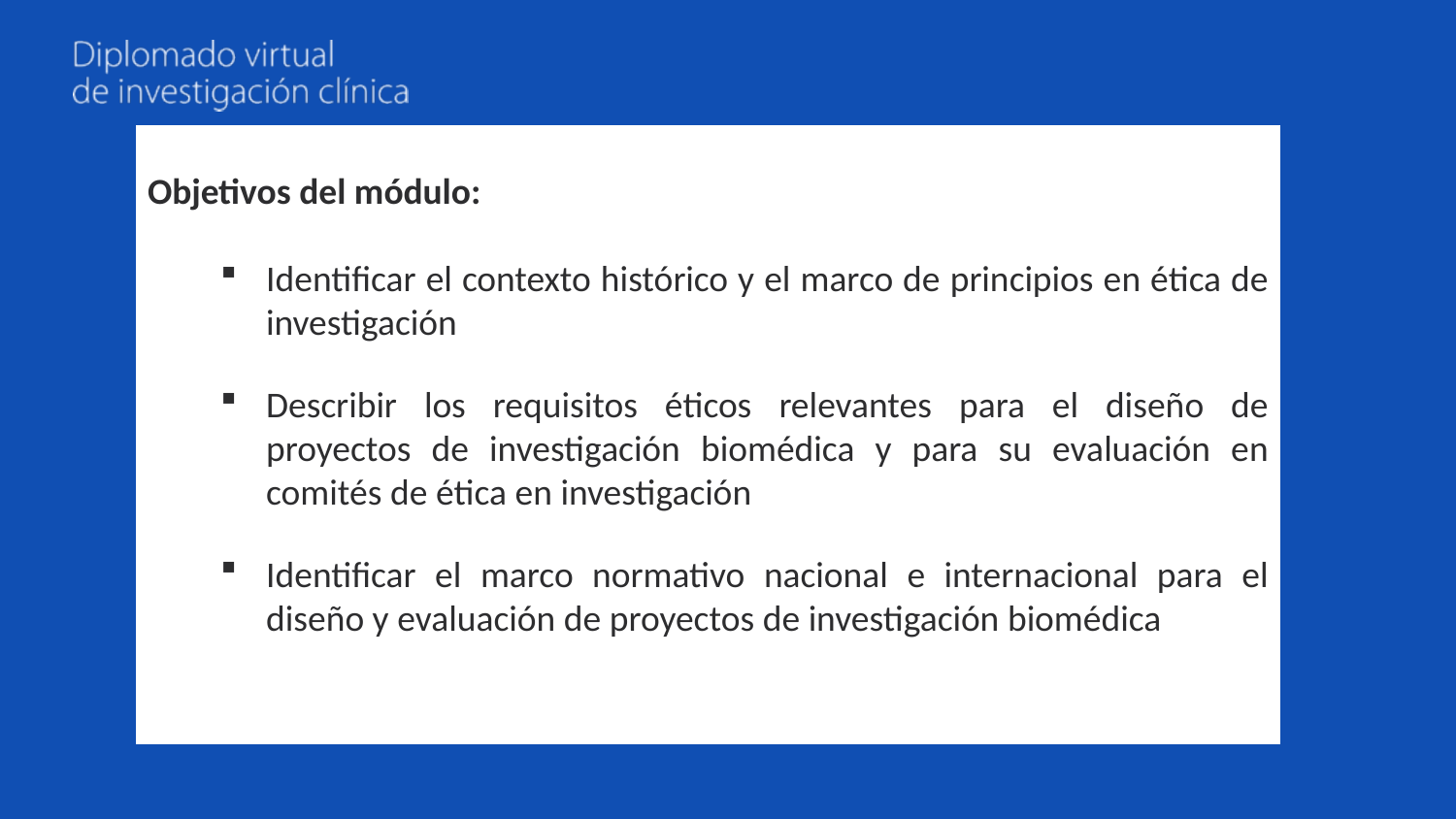

Objetivos del módulo:

Identificar el contexto histórico y el marco de principios en ética de investigación

Describir los requisitos éticos relevantes para el diseño de proyectos de investigación biomédica y para su evaluación en comités de ética en investigación

Identificar el marco normativo nacional e internacional para el diseño y evaluación de proyectos de investigación biomédica